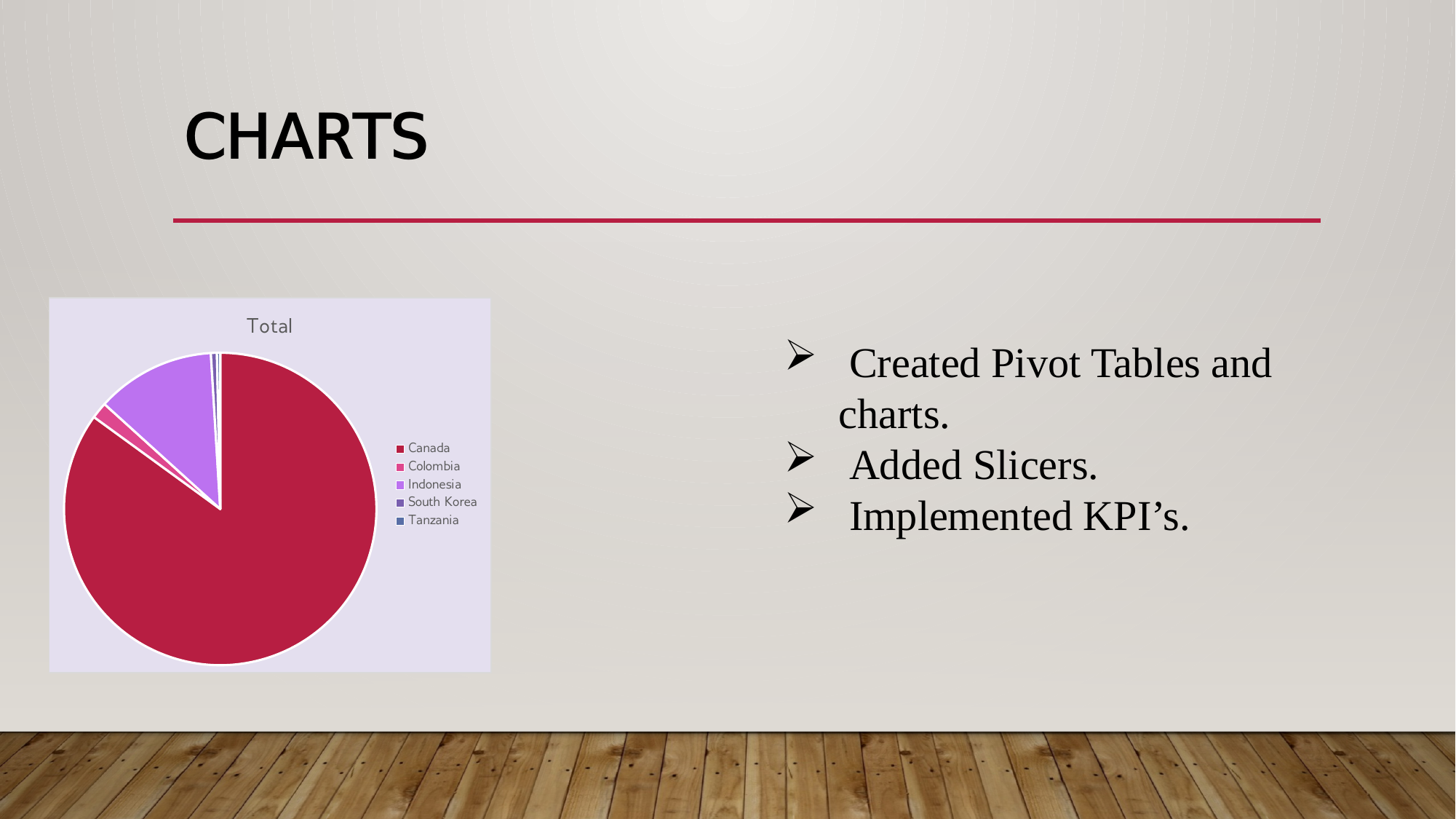

# Charts

### Chart:

| Category | Total |
|---|---|
| Canada | 6000000000.0 |
| Colombia | 120000000.0 |
| Indonesia | 870000000.0 |
| South Korea | 43800000.0 |
| Tanzania | 24000000.0 |
 Created Pivot Tables and charts.
 Added Slicers.
 Implemented KPI’s.